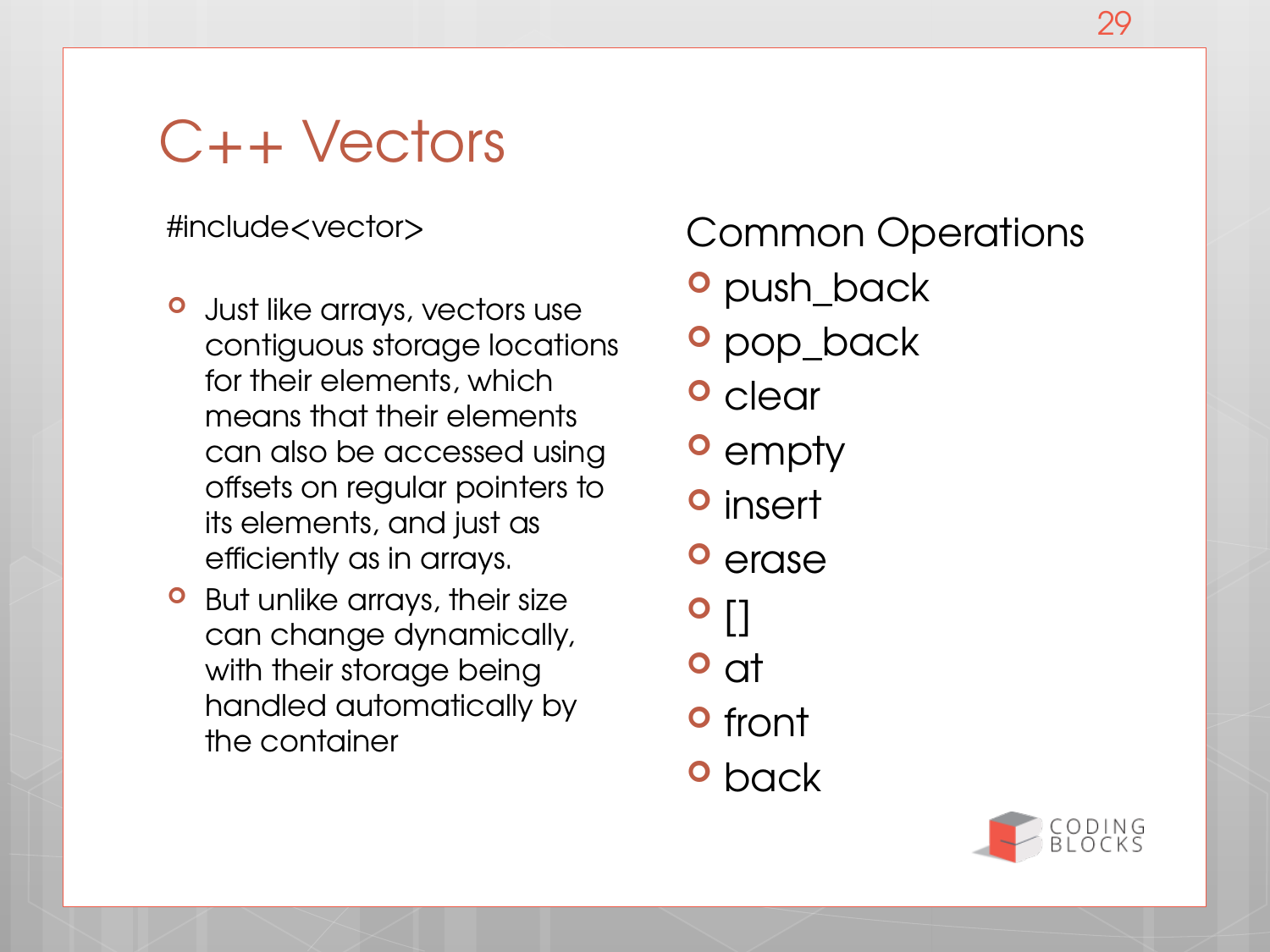

29
# C++ Vectors
#include<vector>

Just like arrays, vectors use contiguous storage locations for their elements, which means that their elements can also be accessed using offsets on regular pointers to its elements, and just as efficiently as in arrays.
But unlike arrays, their size can change dynamically, with their storage being handled automatically by the container

Common Operations
push_back
pop_back
clear
empty
insert
erase
[]
at
front
back